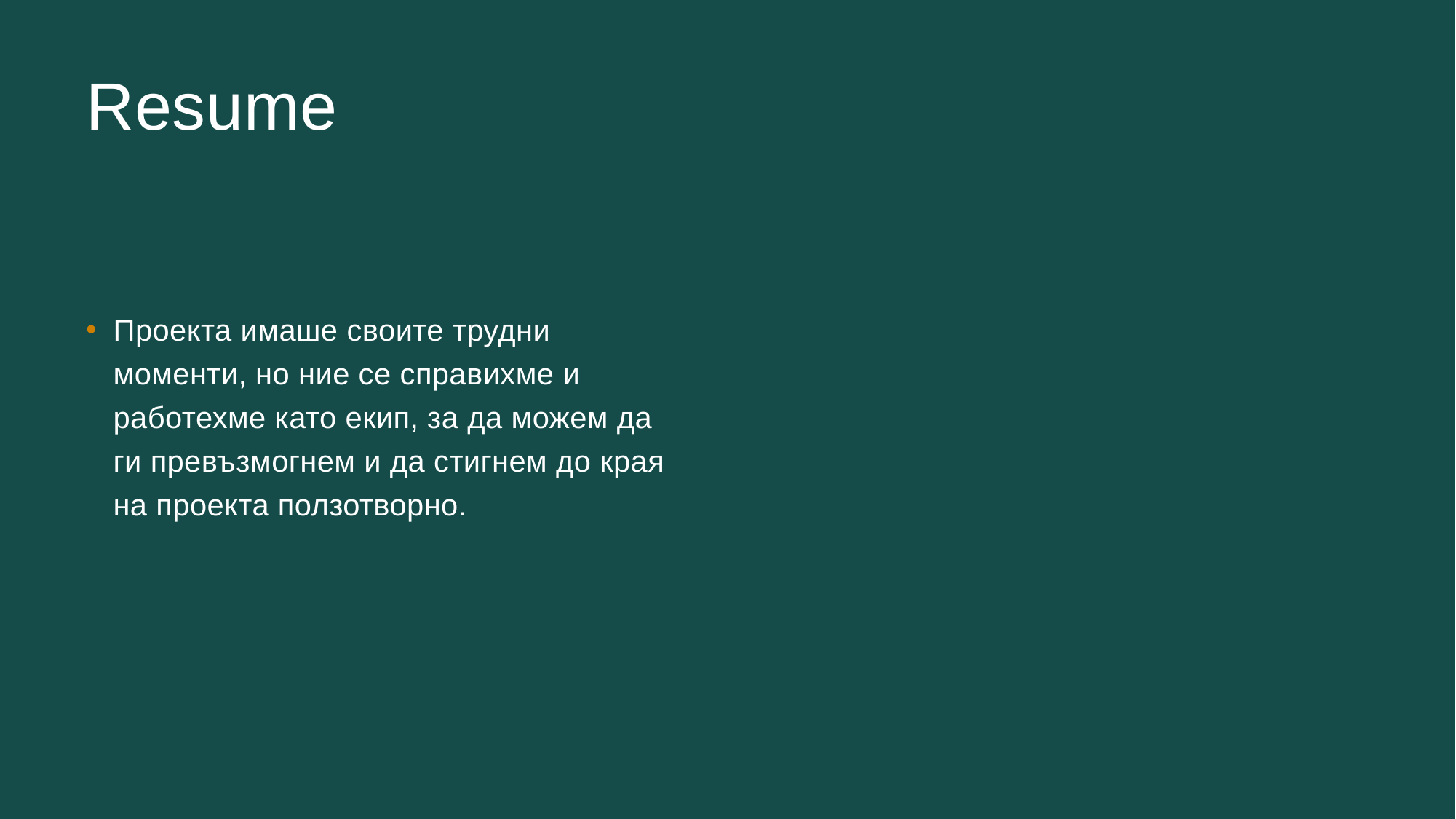

# Resume
Проекта имаше своите трудни моменти, но ние се справихме и работехме като екип, за да можем да ги превъзмогнем и да стигнем до края на проекта ползотворно.